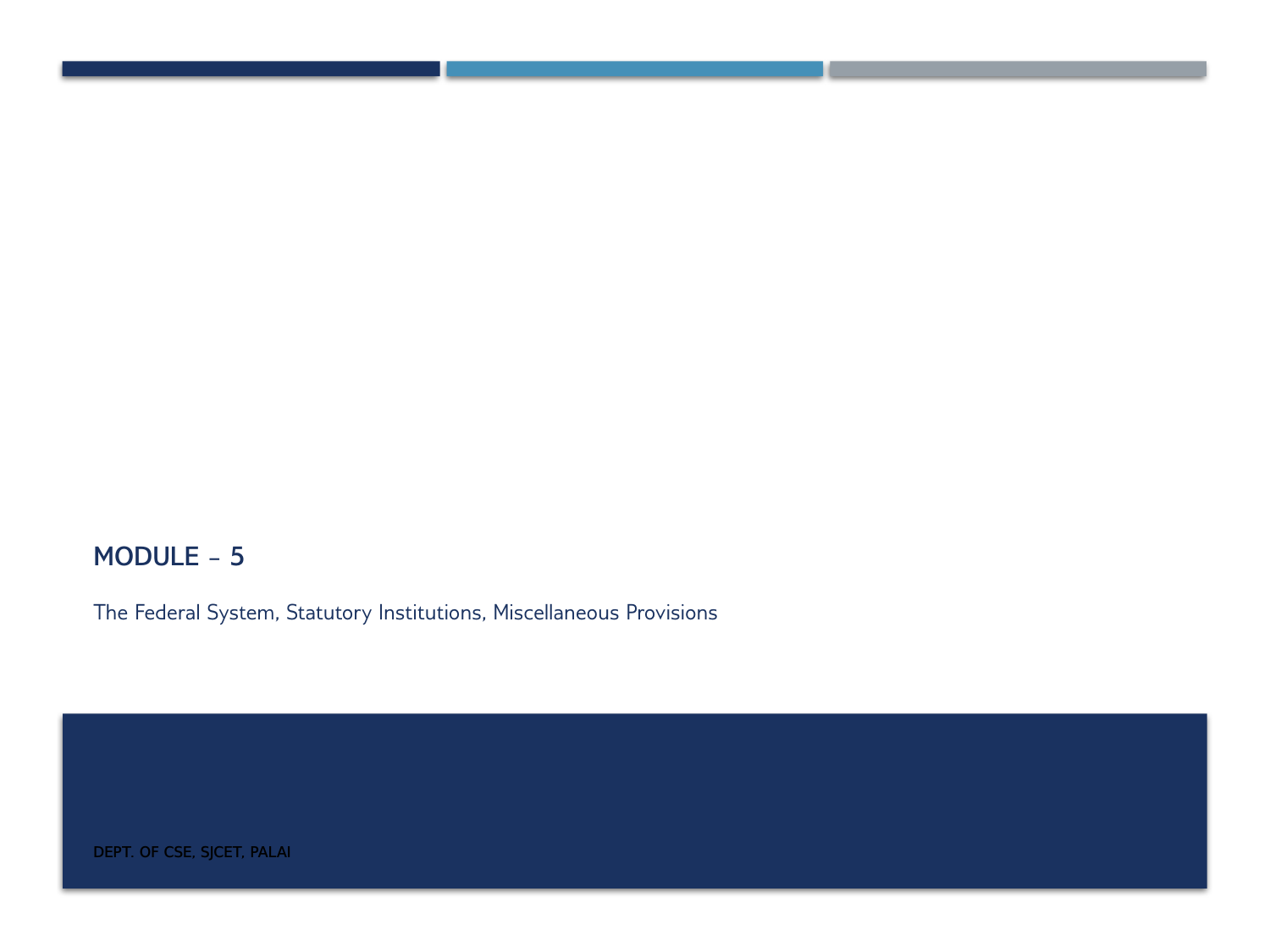

# Module – 5 The Federal System, Statutory Institutions, Miscellaneous Provisions

Dept. of CSE, SJCET, Palai